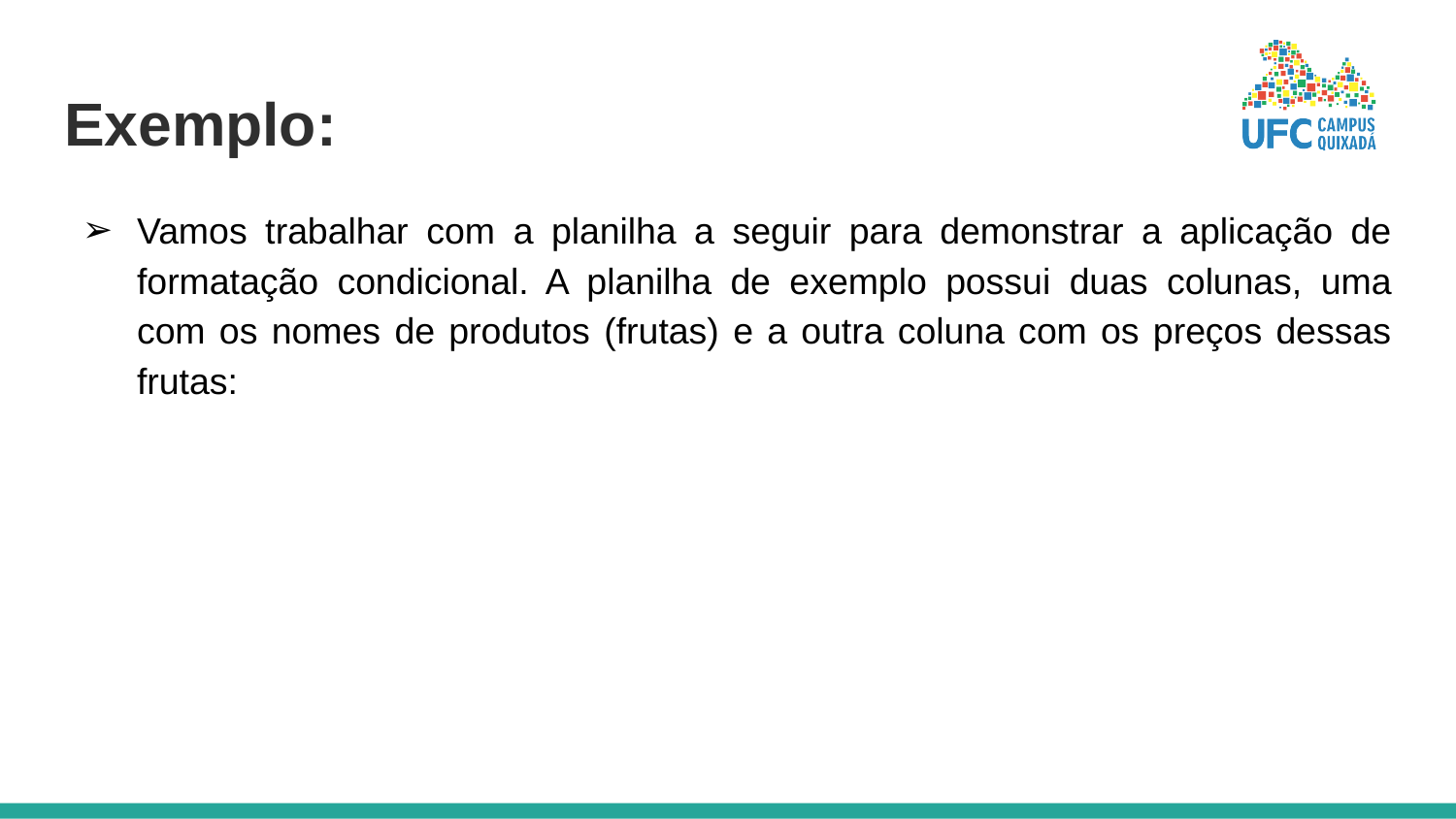

# Exemplo:
Vamos trabalhar com a planilha a seguir para demonstrar a aplicação de formatação condicional. A planilha de exemplo possui duas colunas, uma com os nomes de produtos (frutas) e a outra coluna com os preços dessas frutas: